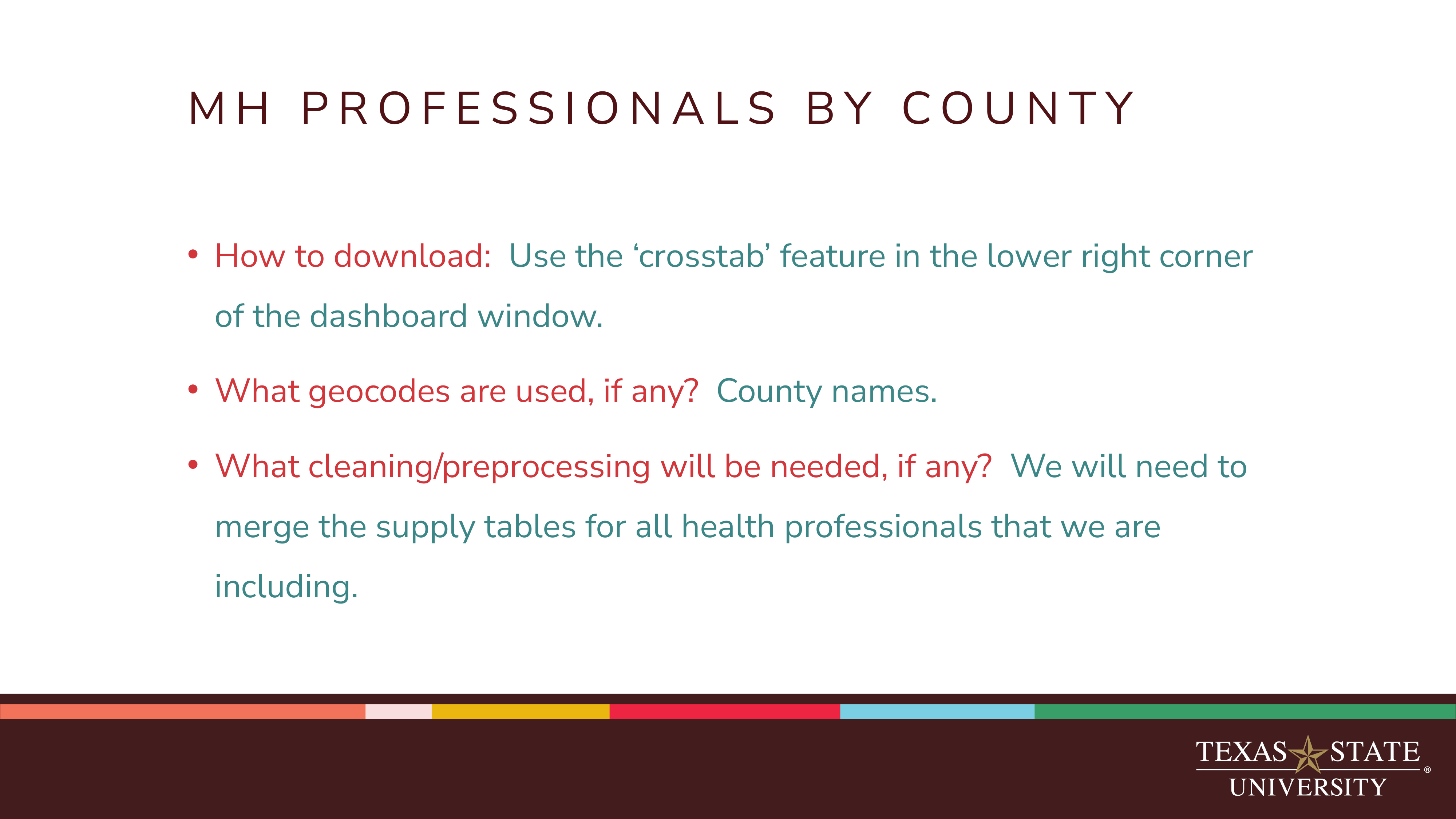

# MH PROFESSIONALS BY COUNTY
How to download:  Use the ‘crosstab’ feature in the lower right corner of the dashboard window.
What geocodes are used, if any?  County names.
What cleaning/preprocessing will be needed, if any?  We will need to merge the supply tables for all health professionals that we are including.